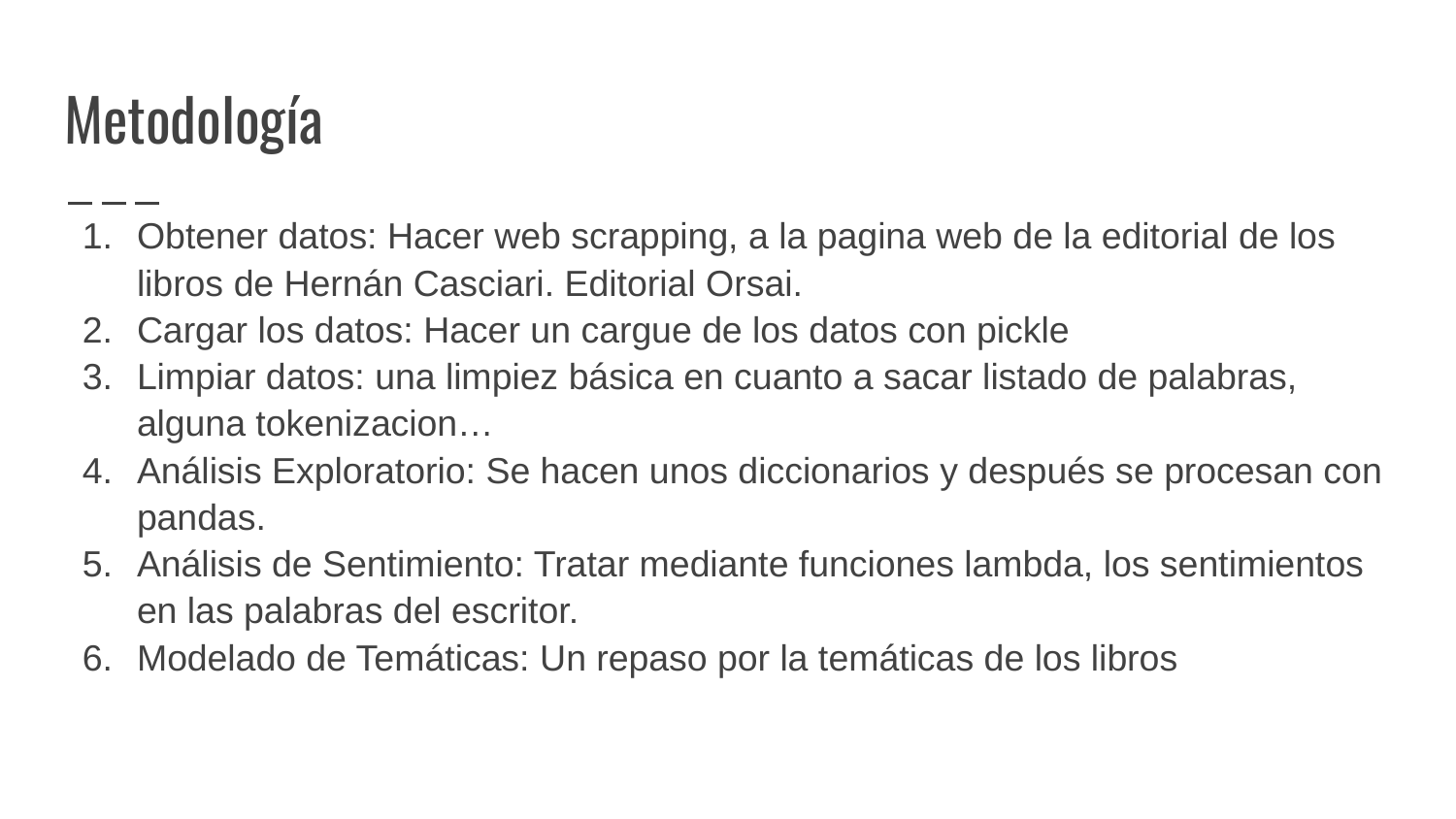

# Metodología
Obtener datos: Hacer web scrapping, a la pagina web de la editorial de los libros de Hernán Casciari. Editorial Orsai.
Cargar los datos: Hacer un cargue de los datos con pickle
Limpiar datos: una limpiez básica en cuanto a sacar listado de palabras, alguna tokenizacion…
Análisis Exploratorio: Se hacen unos diccionarios y después se procesan con pandas.
Análisis de Sentimiento: Tratar mediante funciones lambda, los sentimientos en las palabras del escritor.
Modelado de Temáticas: Un repaso por la temáticas de los libros